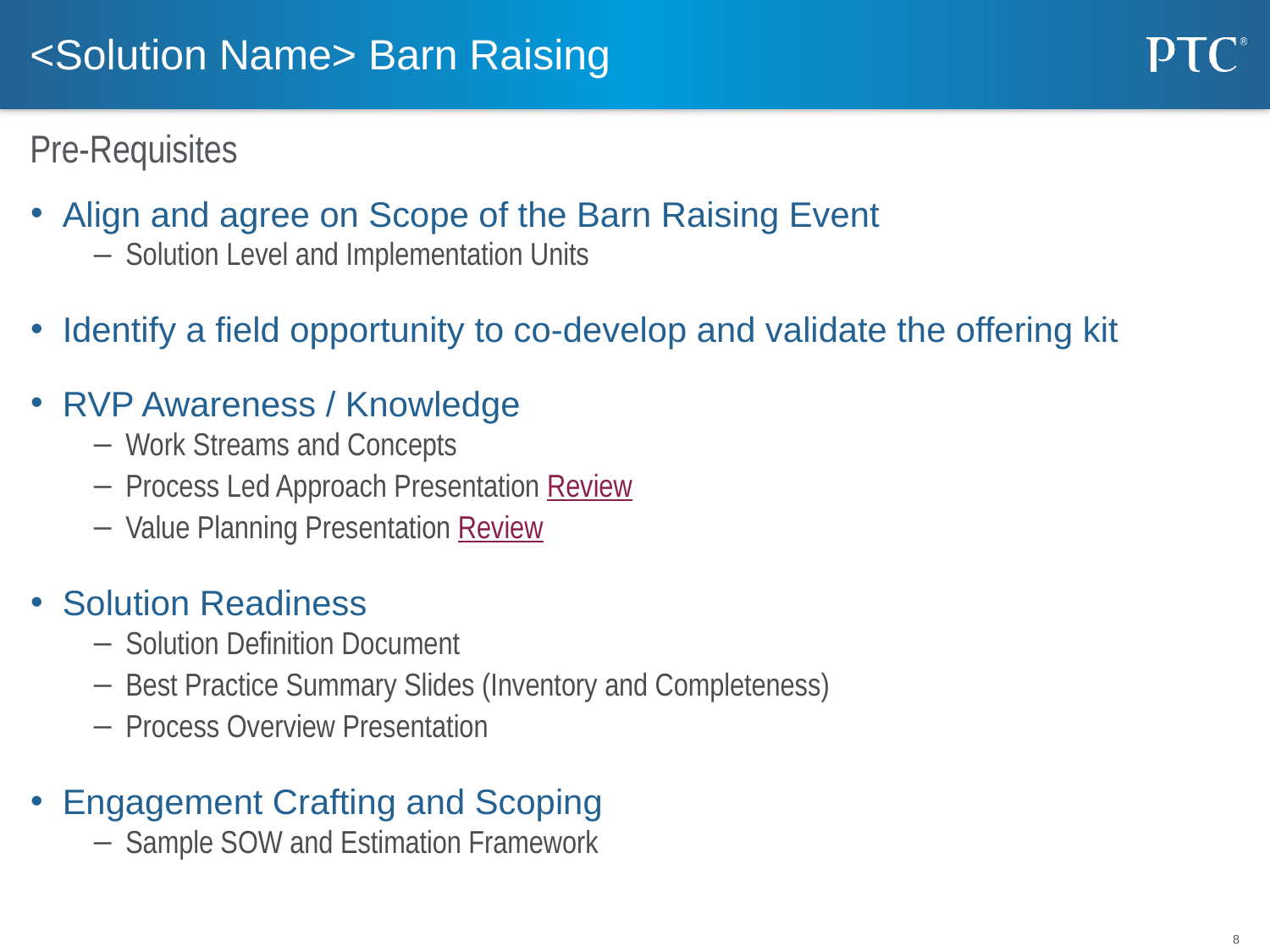

# <Solution Name> Barn Raising
Pre-Requisites
Align and agree on Scope of the Barn Raising Event
Solution Level and Implementation Units
Identify a field opportunity to co-develop and validate the offering kit
RVP Awareness / Knowledge
Work Streams and Concepts
Process Led Approach Presentation Review
Value Planning Presentation Review
Solution Readiness
Solution Definition Document
Best Practice Summary Slides (Inventory and Completeness)
Process Overview Presentation
Engagement Crafting and Scoping
Sample SOW and Estimation Framework